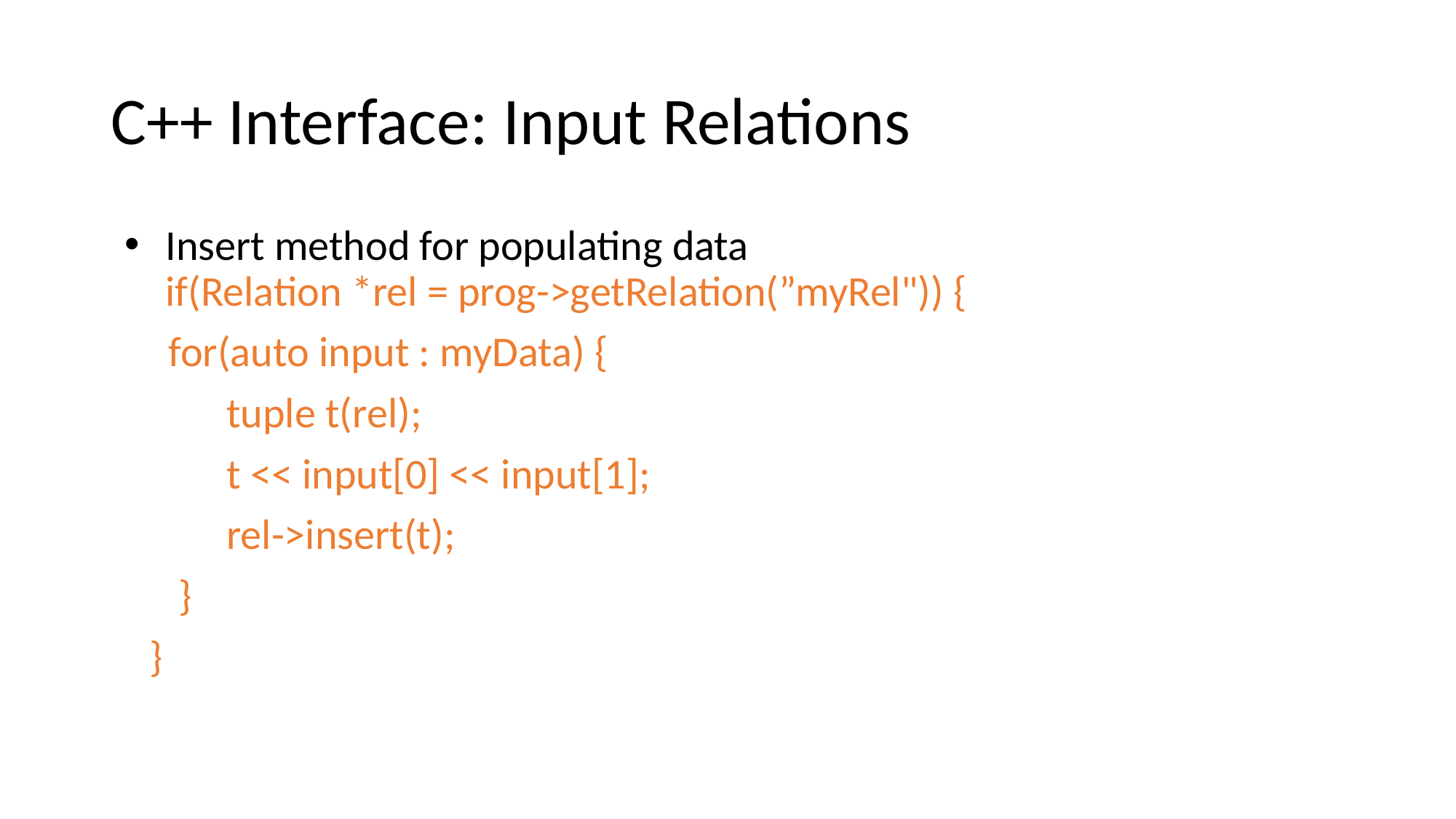

# C++ Interface: Input Relations
Insert method for populating data
if(Relation *rel = prog->getRelation(”myRel")) {
      for(auto input : myData) {
            tuple t(rel);
            t << input[0] << input[1];
            rel->insert(t);
       }
    }